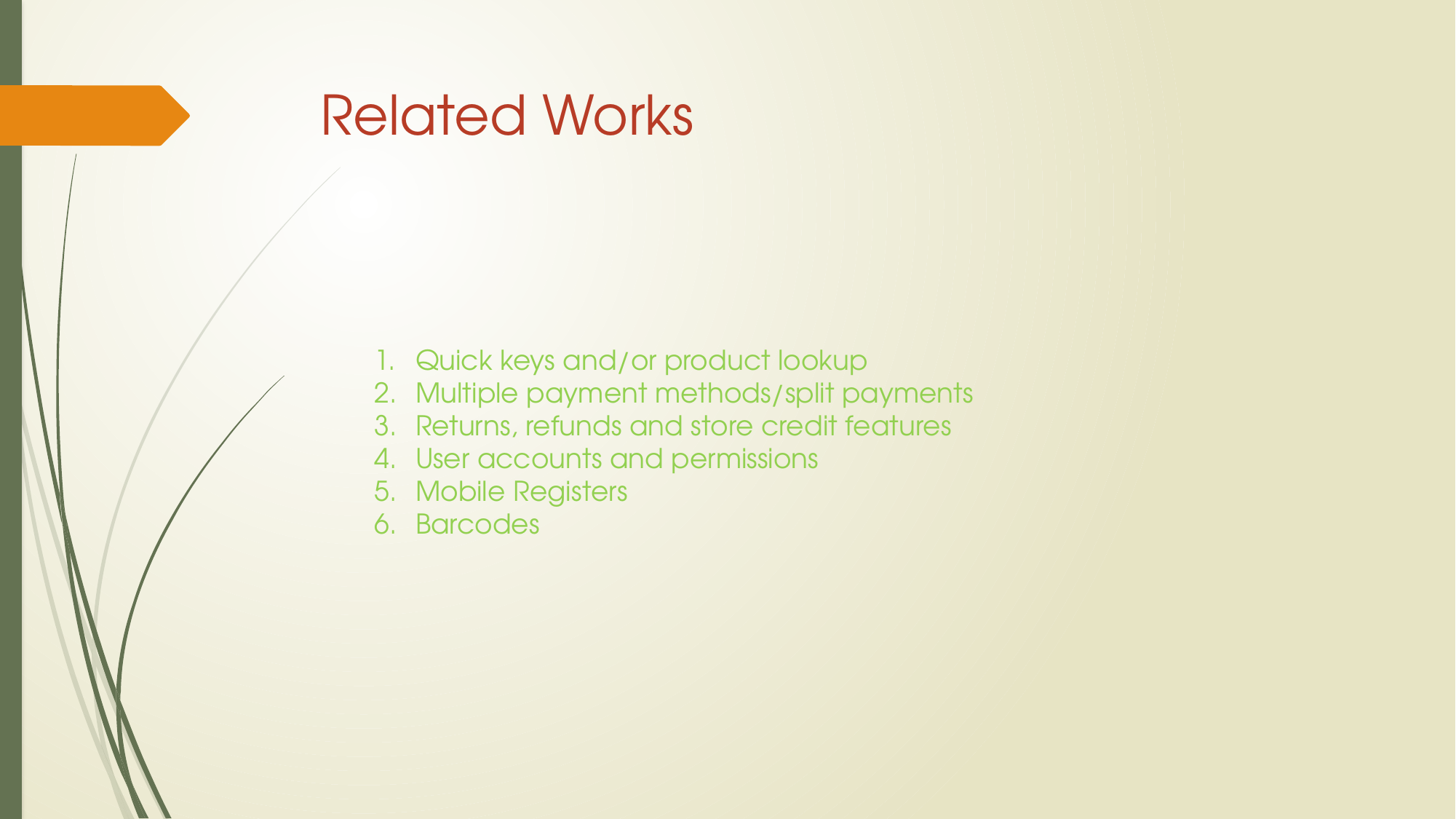

# Related Works

Quick keys and/or product lookup
Multiple payment methods/split payments
Returns, refunds and store credit features
User accounts and permissions
Mobile Registers
Barcodes